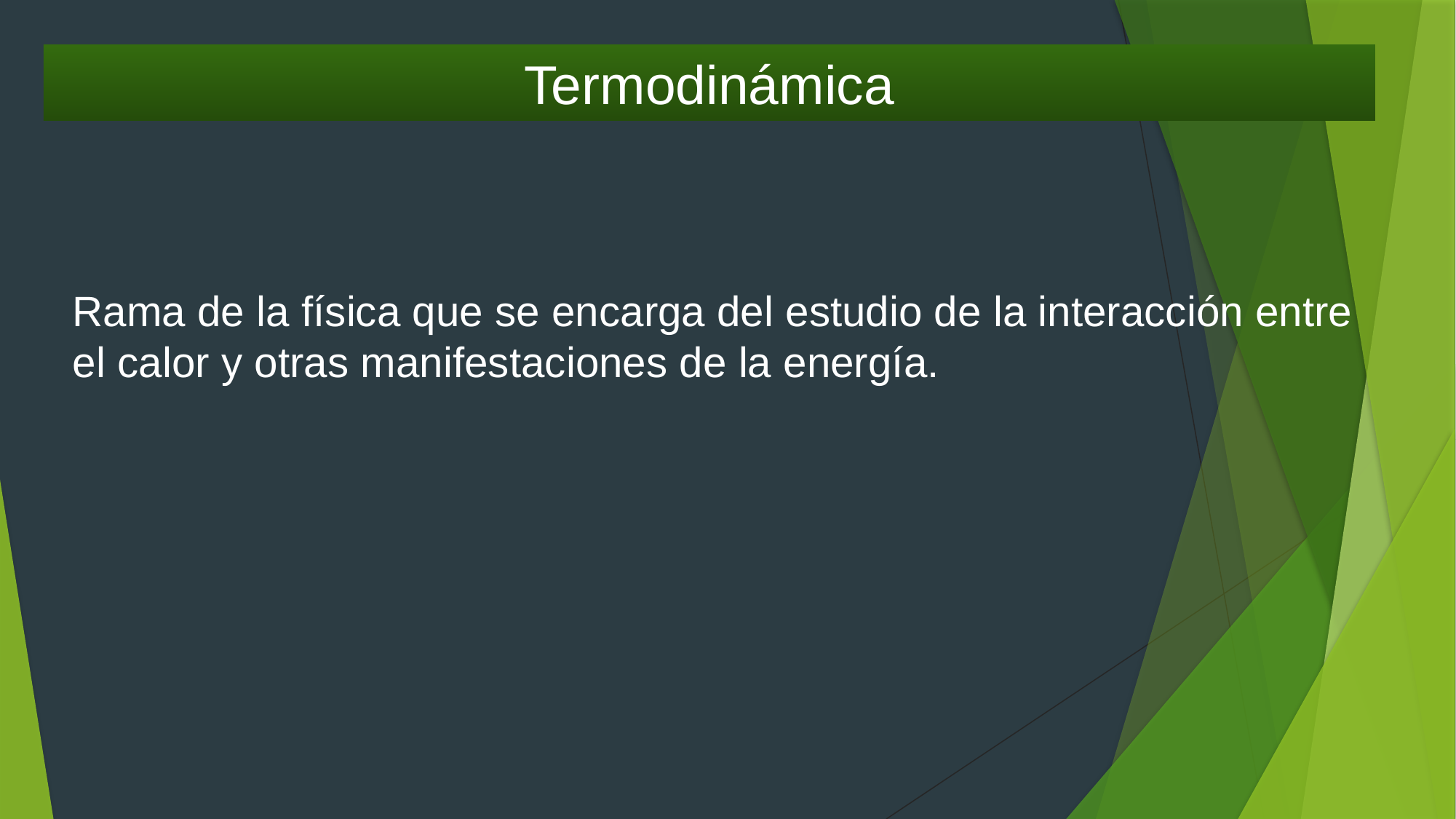

Termodinámica
Rama de la física que se encarga del estudio de la interacción entre el calor y otras manifestaciones de la energía.